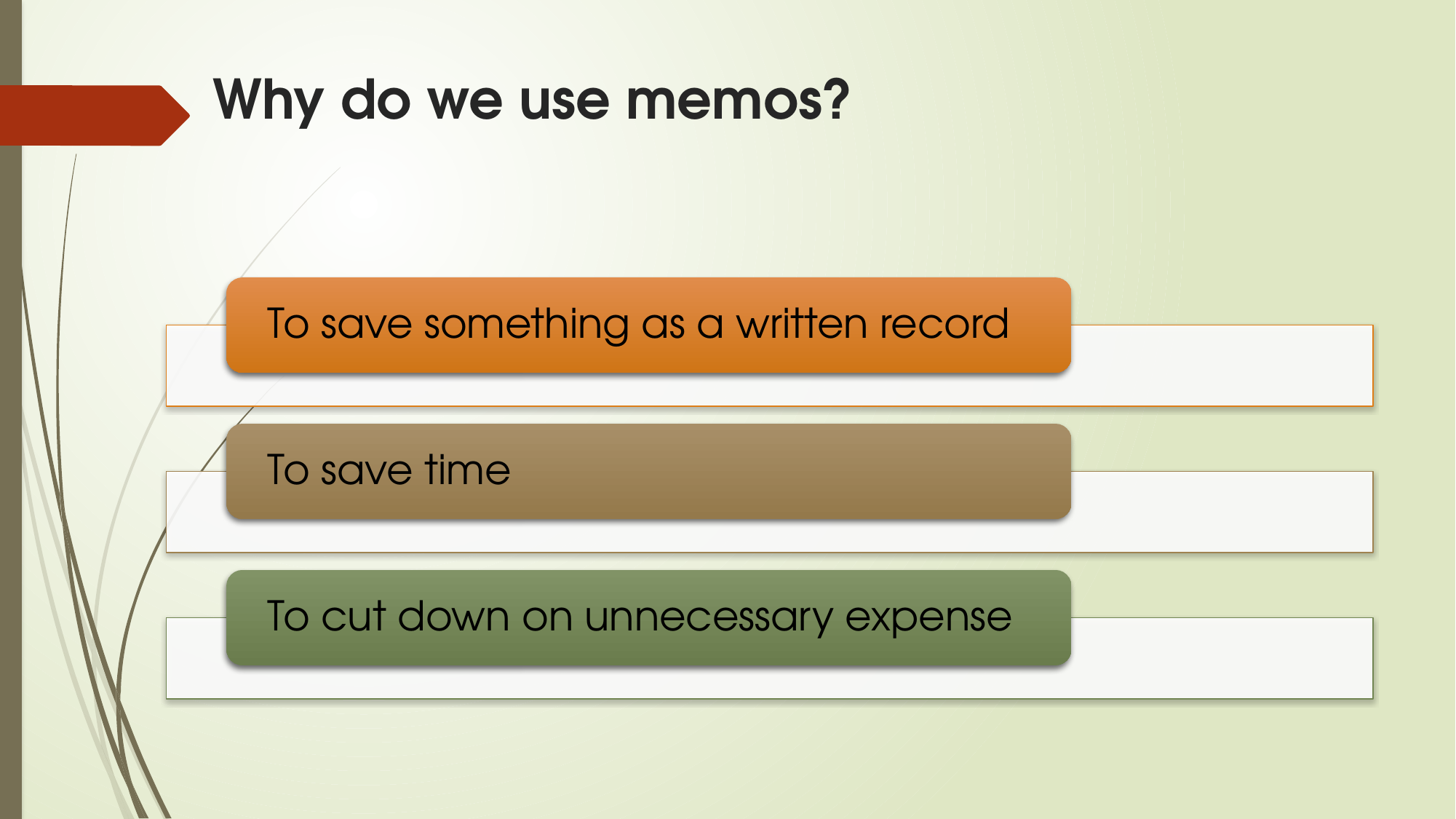

# Why do we use memos?
To save something as a written record
To save time
To cut down on unnecessary expense